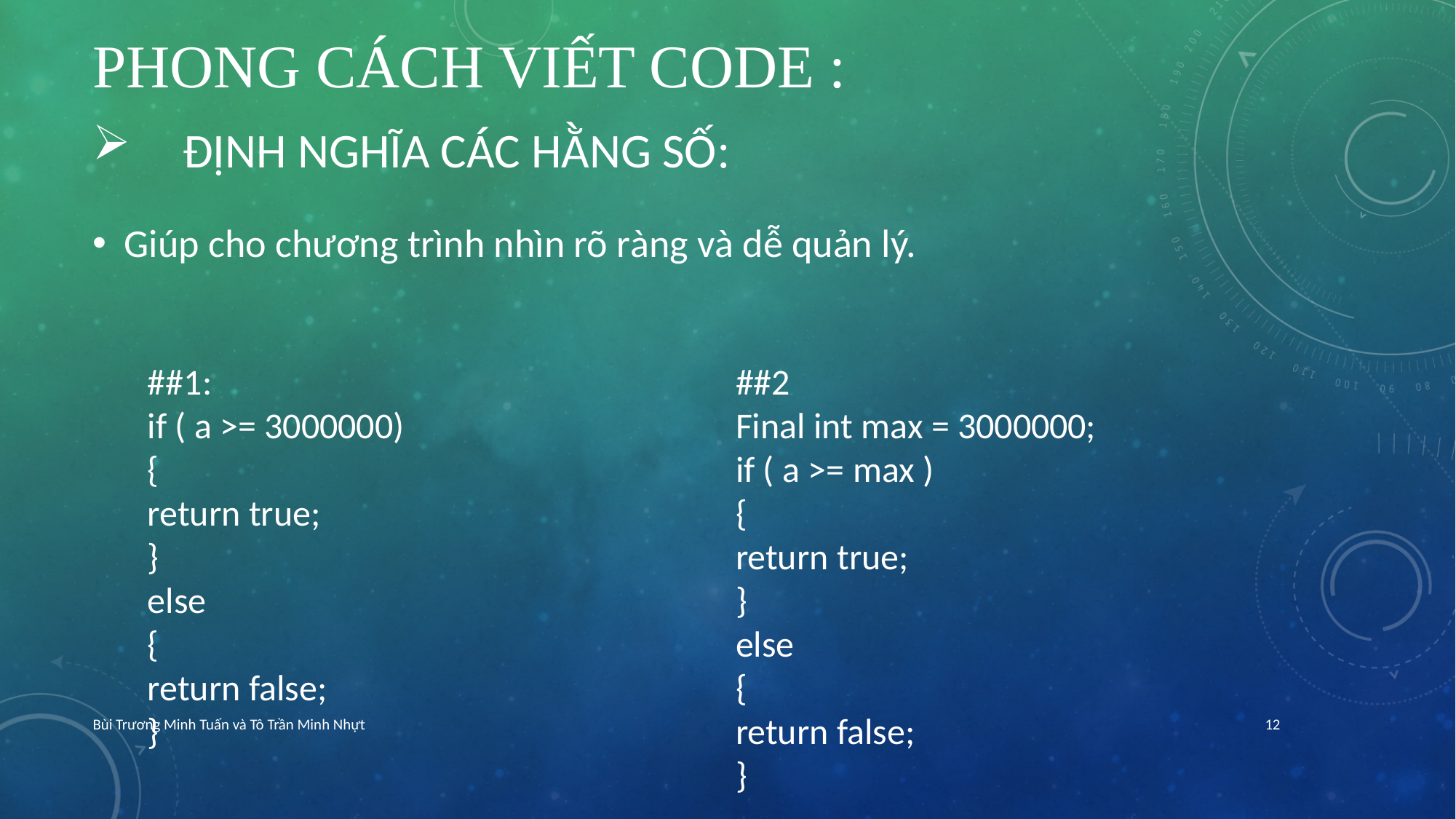

# PHONG CÁCH VIẾT CODE :
  Định nghĩa các hằng số:

Giúp cho chương trình nhìn rõ ràng và dễ quản lý.

##1:
if ( a >= 3000000)
{
return true;
}
else
{
return false;
}

##2
Final int max = 3000000;
if ( a >= max )
{
return true;
}
else
{
return false;
}
Bùi Trương Minh Tuấn và Tô Trần Minh Nhựt
12